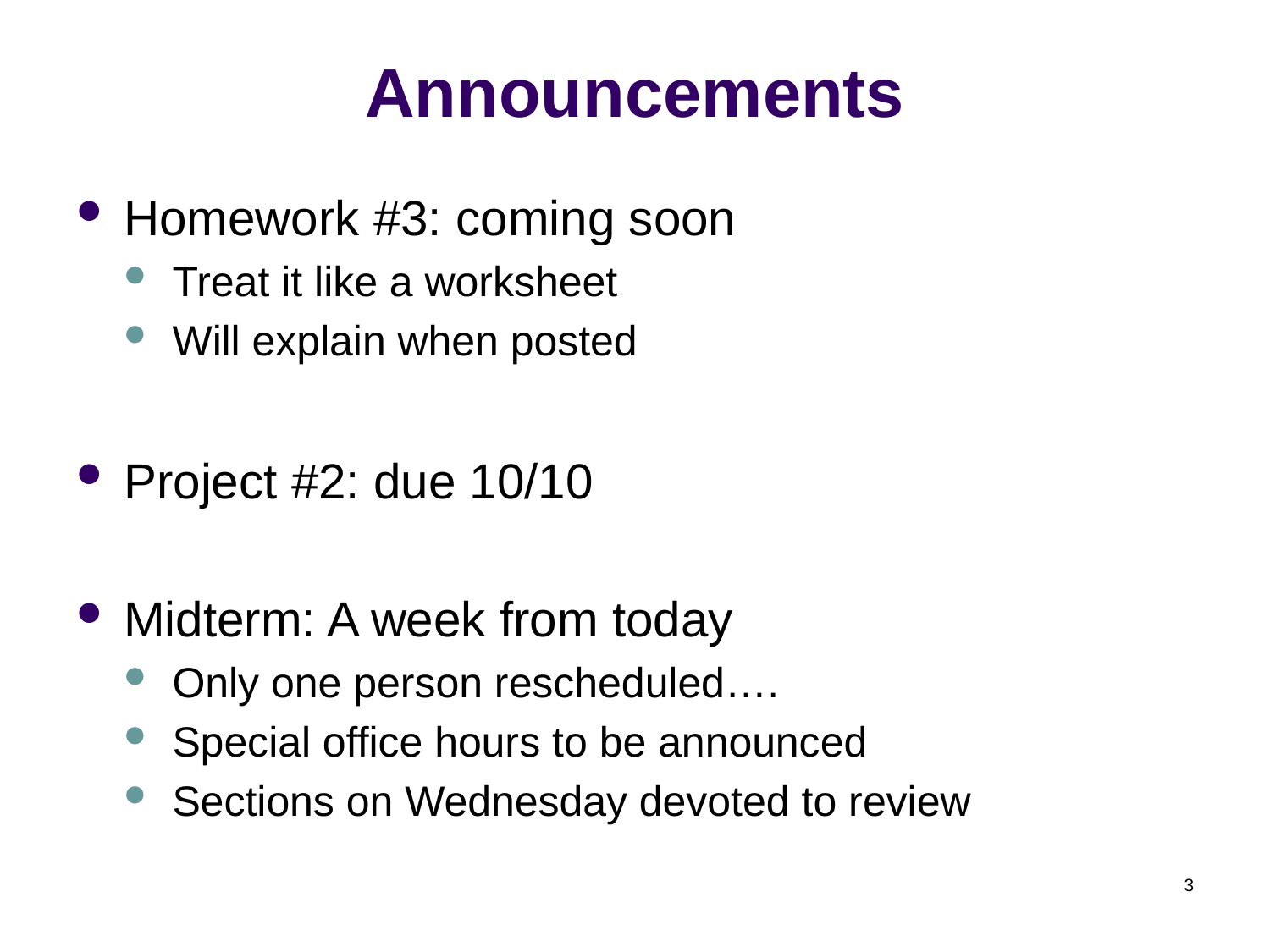

# Announcements
Homework #3: coming soon
Treat it like a worksheet
Will explain when posted

Project #2: due 10/10

Midterm: A week from today
Only one person rescheduled….
Special office hours to be announced
Sections on Wednesday devoted to review
3